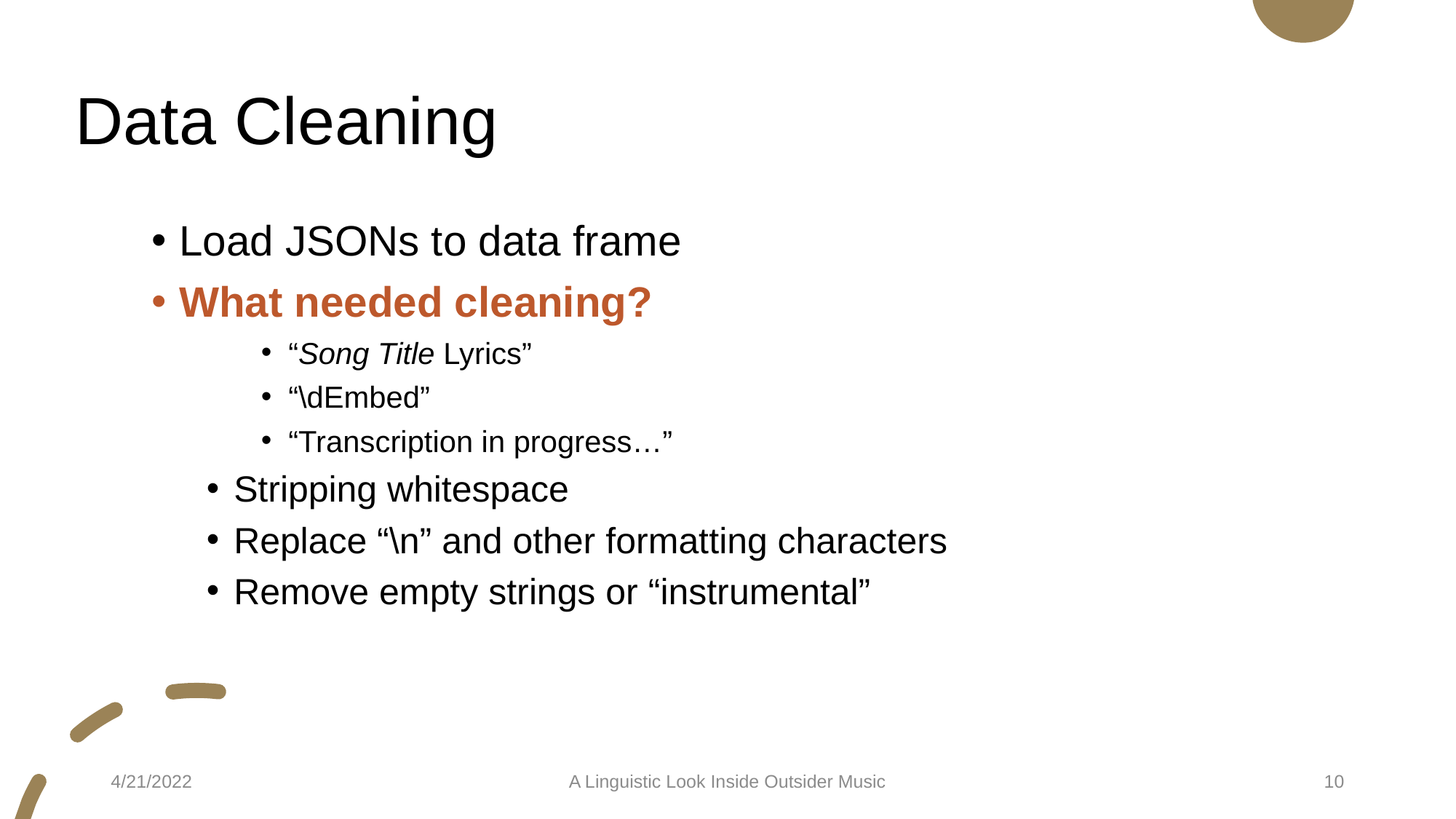

# Data Cleaning
Load JSONs to data frame
What needed cleaning?
“Song Title Lyrics”
“\dEmbed”
“Transcription in progress…”
Stripping whitespace
Replace “\n” and other formatting characters
Remove empty strings or “instrumental”
4/21/2022
A Linguistic Look Inside Outsider Music
10